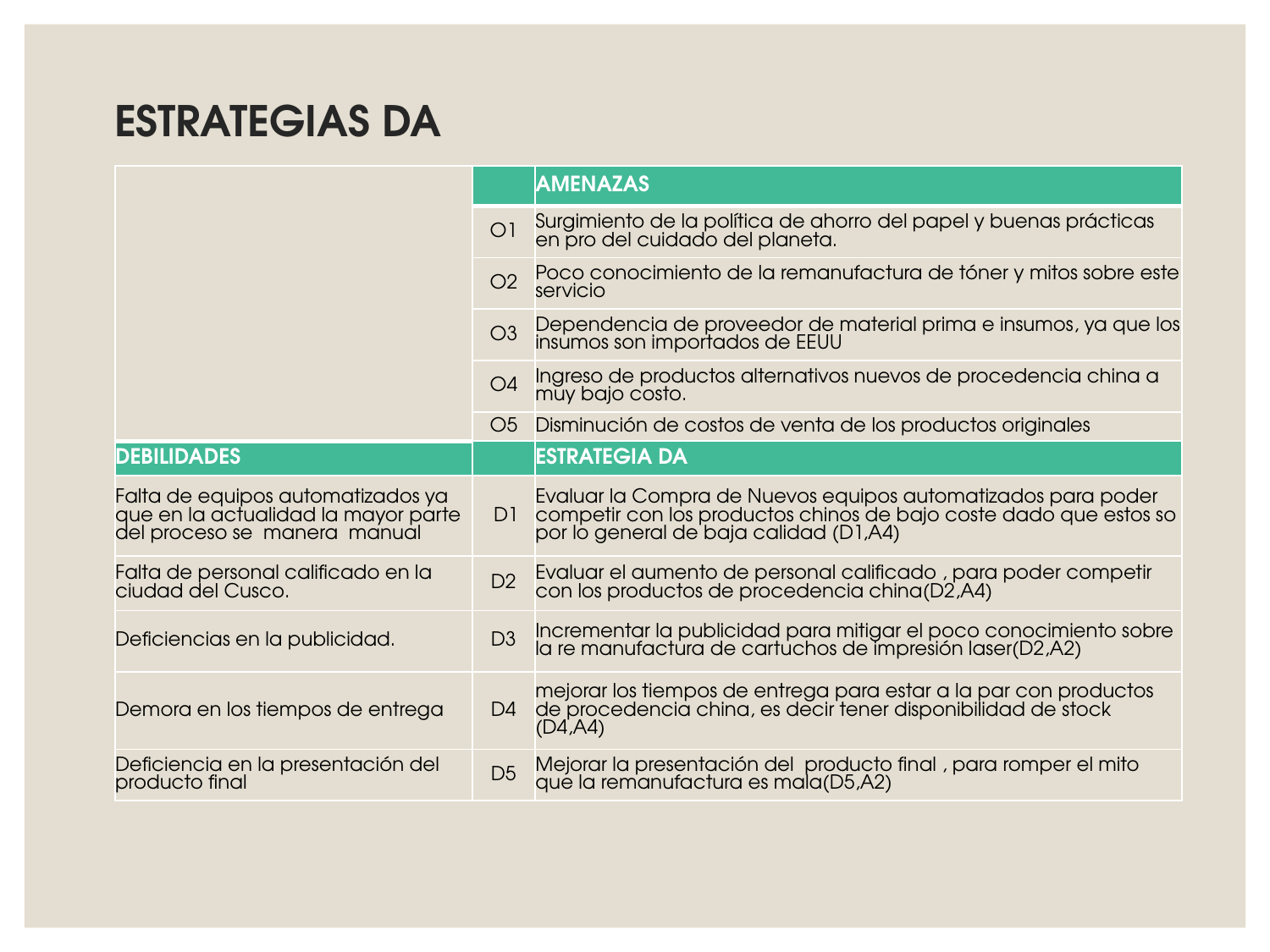

# ESTRATEGIAS DA
|  |  | AMENAZAS |
| --- | --- | --- |
|  | O1 | Surgimiento de la política de ahorro del papel y buenas prácticas en pro del cuidado del planeta. |
|  | O2 | Poco conocimiento de la remanufactura de tóner y mitos sobre este servicio |
|  | O3 | Dependencia de proveedor de material prima e insumos, ya que los insumos son importados de EEUU |
|  | O4 | Ingreso de productos alternativos nuevos de procedencia china a muy bajo costo. |
|  | O5 | Disminución de costos de venta de los productos originales |
| DEBILIDADES |  | ESTRATEGIA DA |
| Falta de equipos automatizados ya que en la actualidad la mayor parte del proceso se manera manual | D1 | Evaluar la Compra de Nuevos equipos automatizados para poder competir con los productos chinos de bajo coste dado que estos so por lo general de baja calidad (D1,A4) |
| Falta de personal calificado en la ciudad del Cusco. | D2 | Evaluar el aumento de personal calificado , para poder competir con los productos de procedencia china(D2,A4) |
| Deficiencias en la publicidad. | D3 | Incrementar la publicidad para mitigar el poco conocimiento sobre la re manufactura de cartuchos de impresión laser(D2,A2) |
| Demora en los tiempos de entrega | D4 | mejorar los tiempos de entrega para estar a la par con productos de procedencia china, es decir tener disponibilidad de stock (D4,A4) |
| Deficiencia en la presentación del producto final | D5 | Mejorar la presentación del producto final , para romper el mito que la remanufactura es mala(D5,A2) |